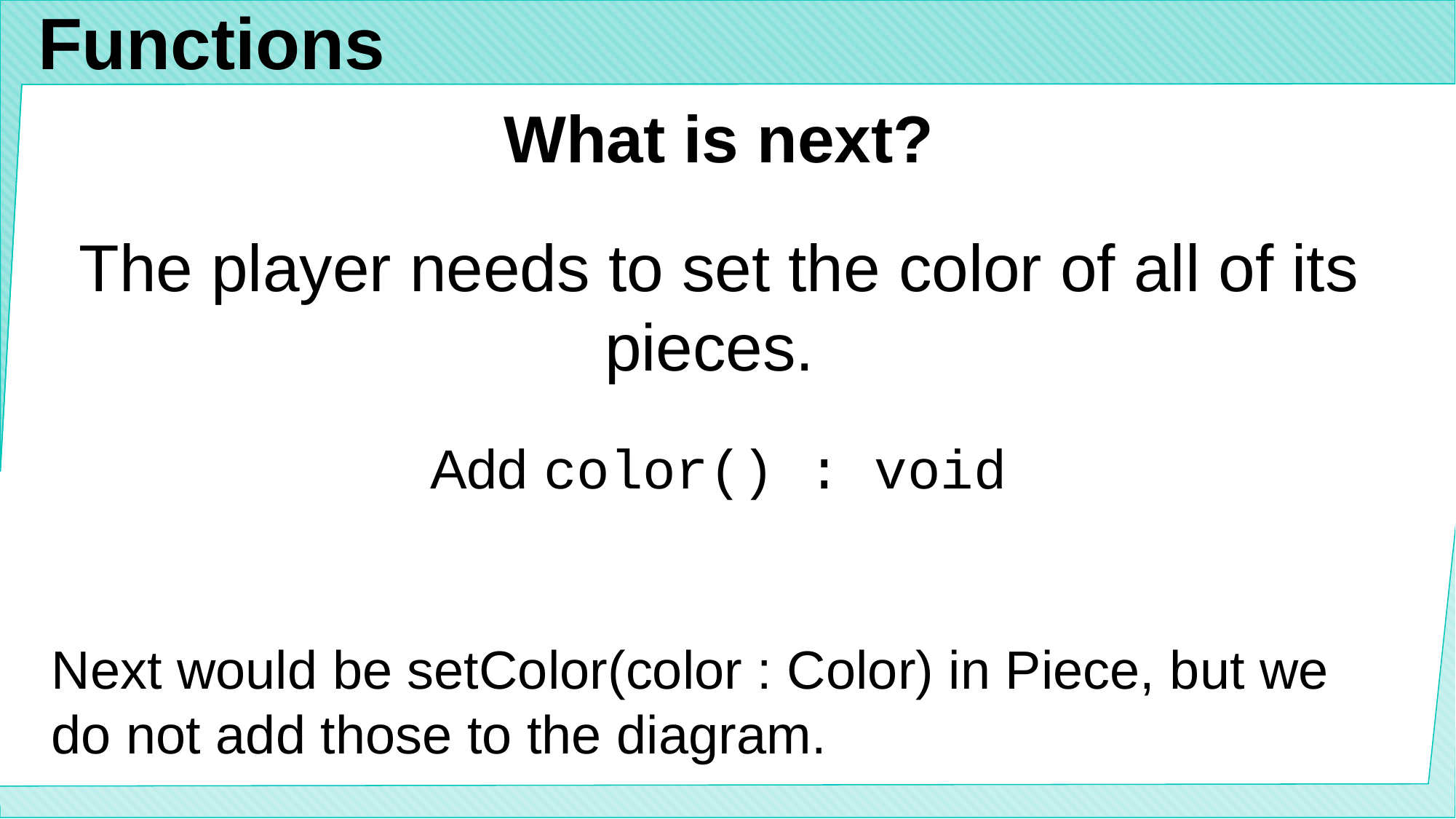

# Functions
What is next?
The player needs to set the color of all of its pieces.
Add color() : void

Next would be setColor(color : Color) in Piece, but we do not add those to the diagram.